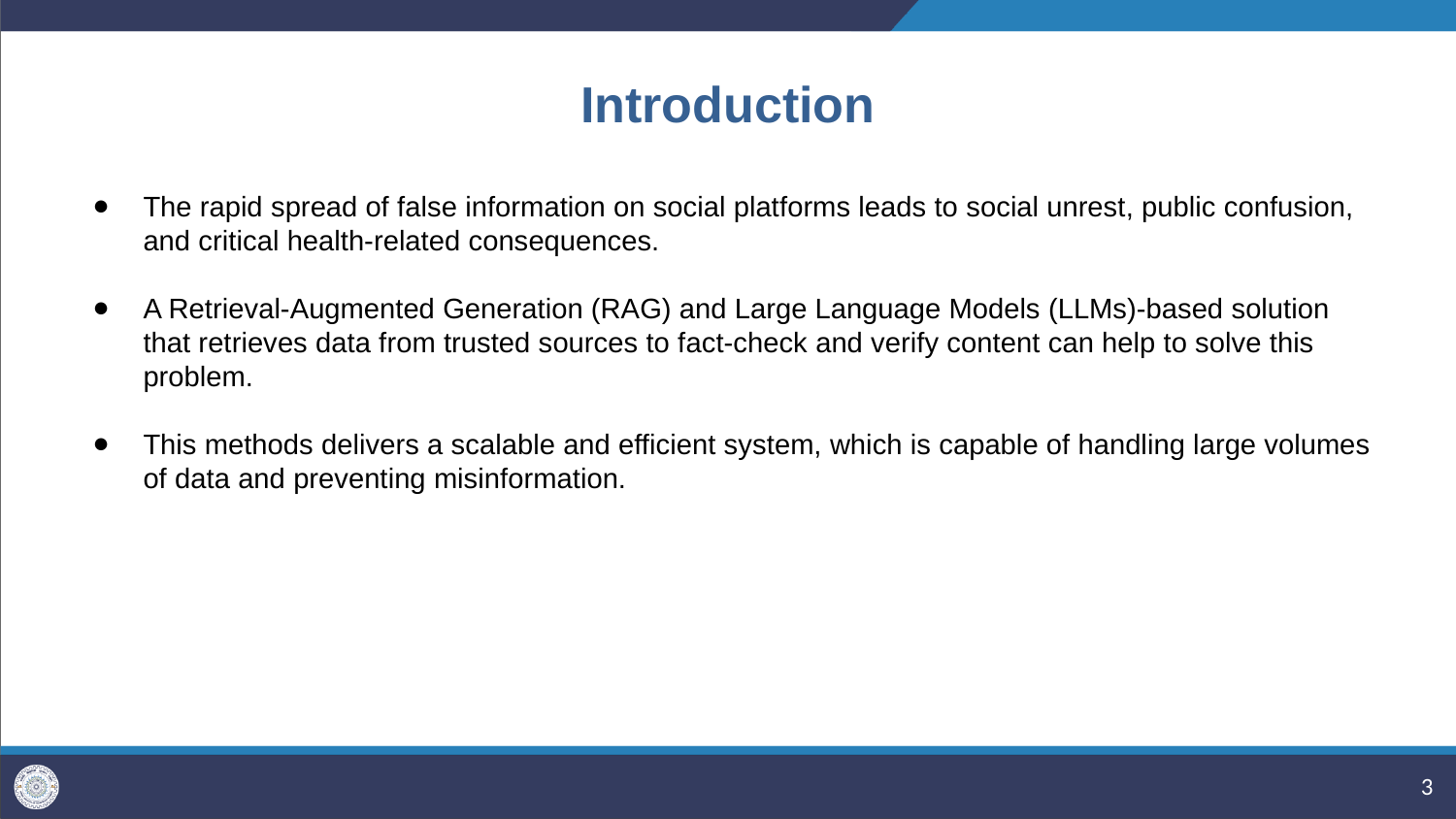

# Introduction
The rapid spread of false information on social platforms leads to social unrest, public confusion, and critical health-related consequences.

A Retrieval-Augmented Generation (RAG) and Large Language Models (LLMs)-based solution that retrieves data from trusted sources to fact-check and verify content can help to solve this problem.

This methods delivers a scalable and efficient system, which is capable of handling large volumes of data and preventing misinformation.

3